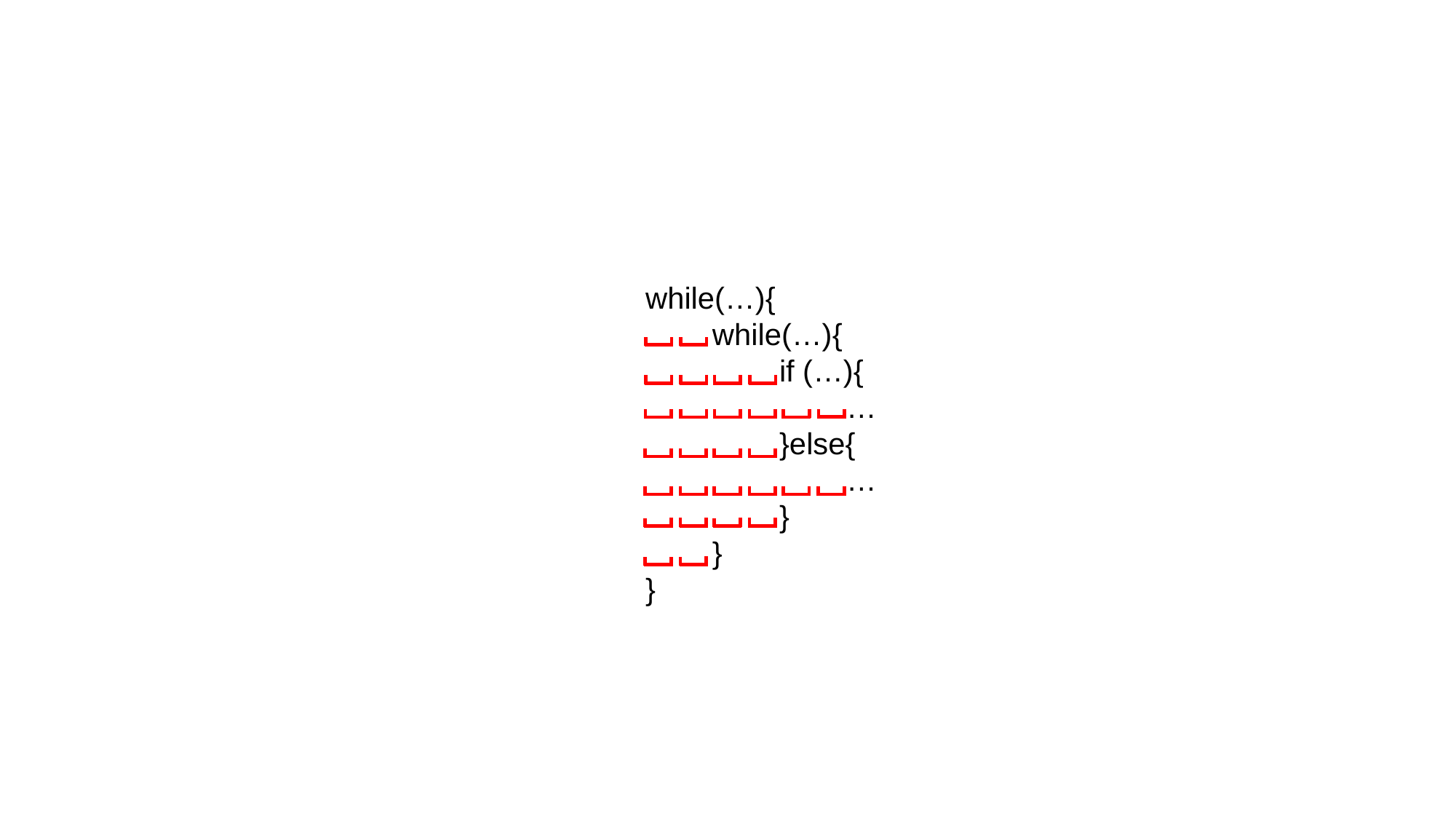

#
while(…){
        while(…){
                if (…){
                        …
                }else{
                        …
                }
        }
}